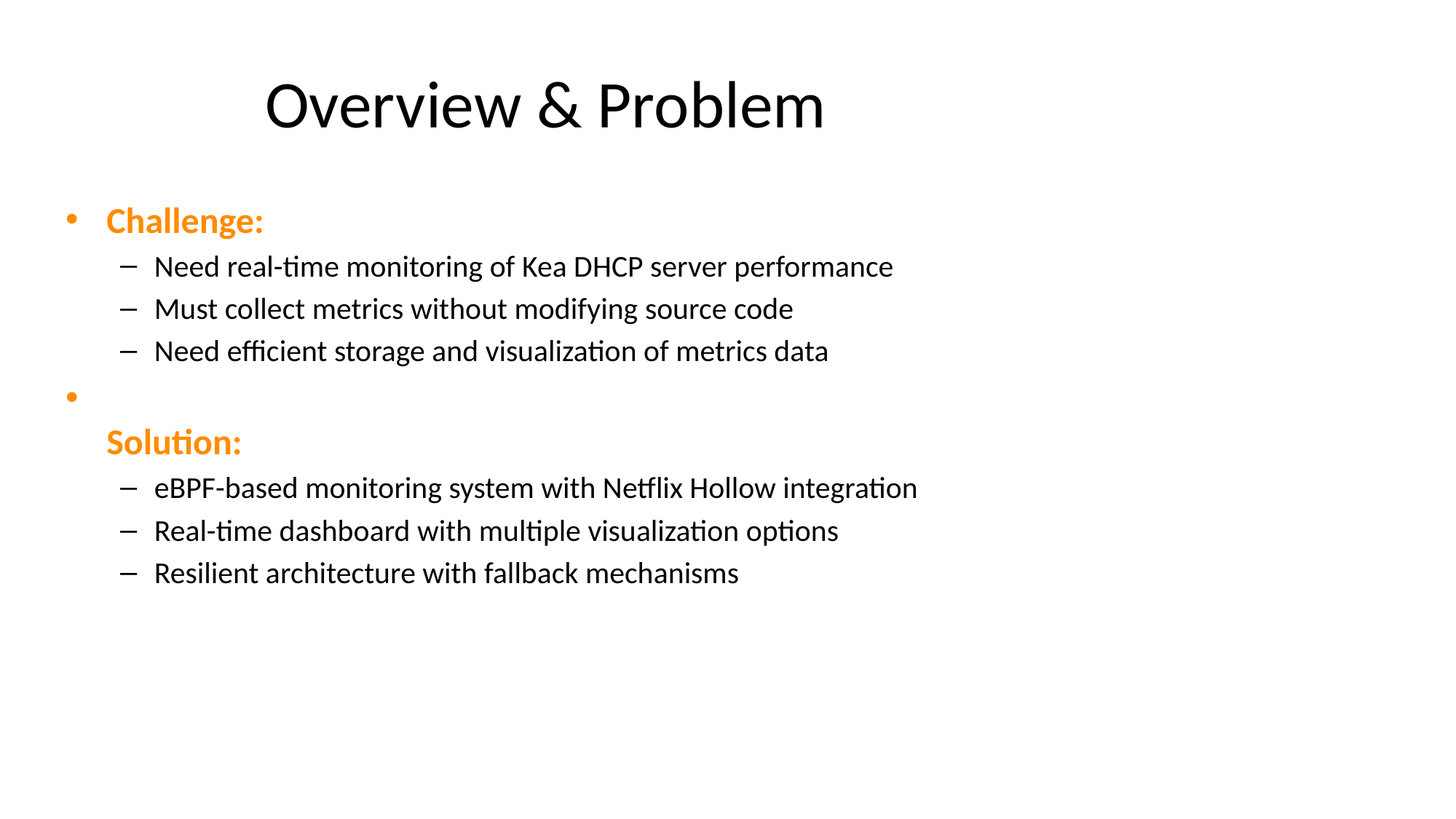

# Overview & Problem
Challenge:
Need real-time monitoring of Kea DHCP server performance
Must collect metrics without modifying source code
Need efficient storage and visualization of metrics data
Solution:
eBPF-based monitoring system with Netflix Hollow integration
Real-time dashboard with multiple visualization options
Resilient architecture with fallback mechanisms